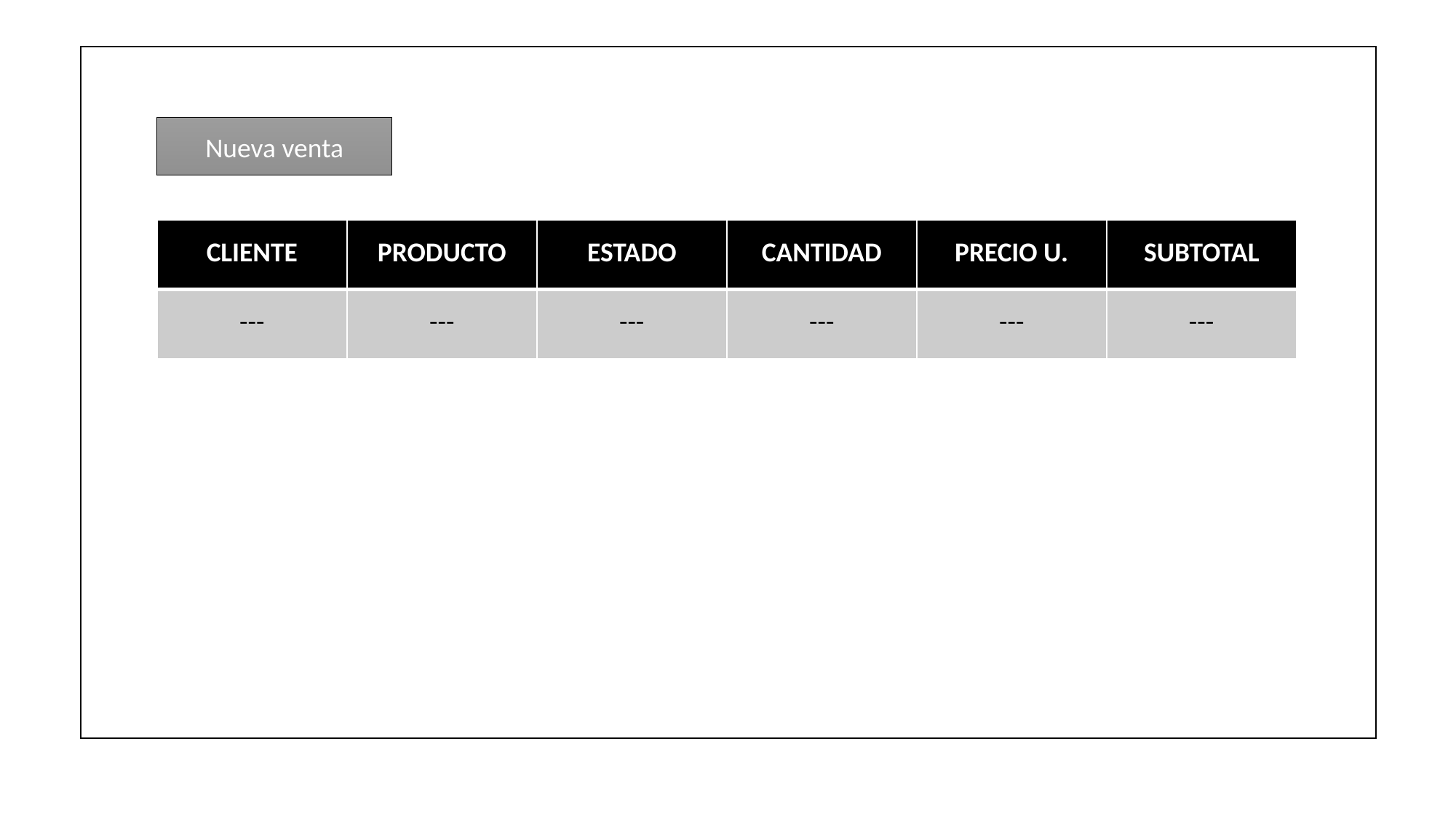

Nueva venta
| CLIENTE | PRODUCTO | ESTADO | CANTIDAD | PRECIO U. | SUBTOTAL |
| --- | --- | --- | --- | --- | --- |
| --- | --- | --- | --- | --- | --- |